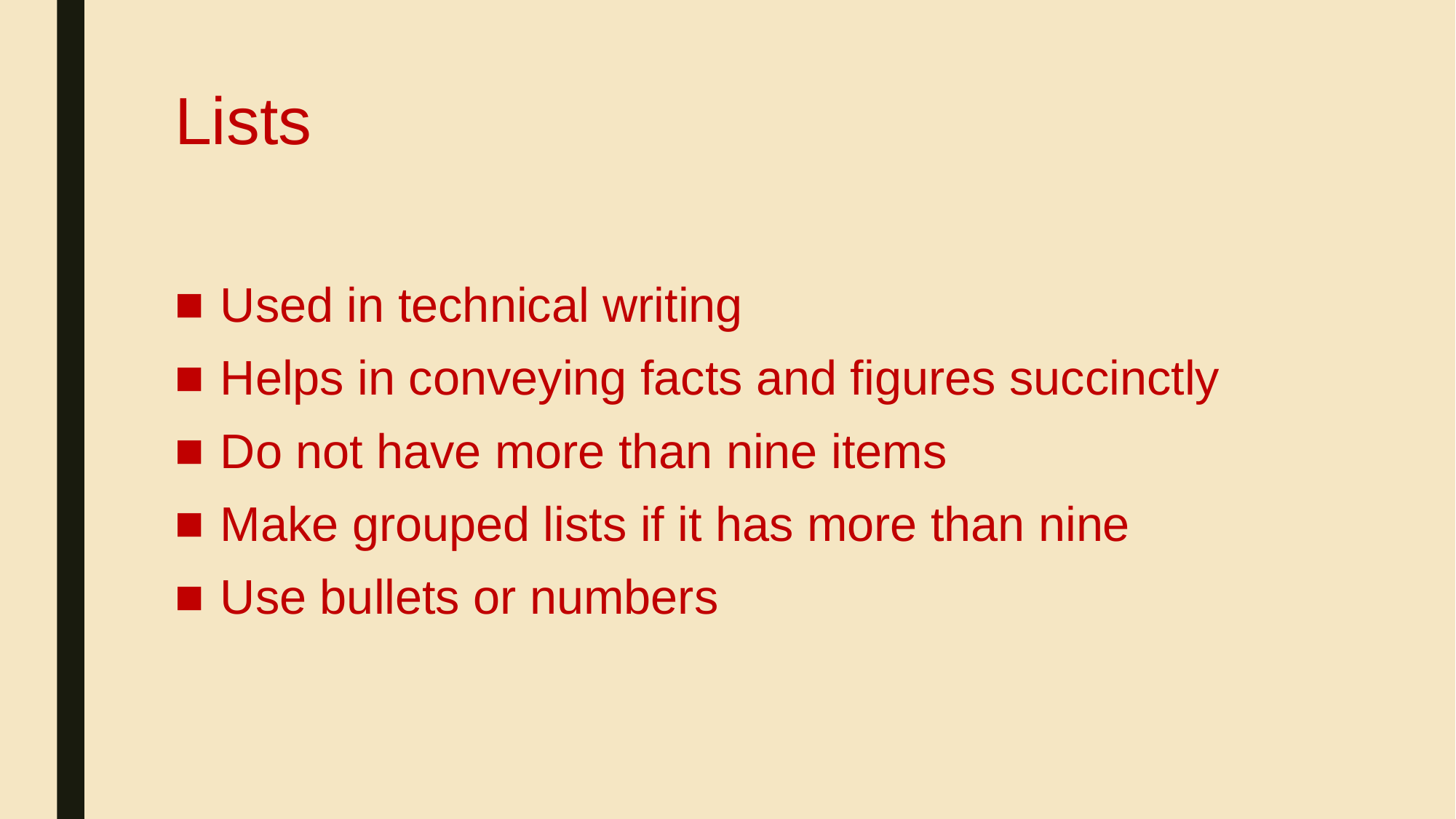

# Lists
Used in technical writing
Helps in conveying facts and figures succinctly
Do not have more than nine items
Make grouped lists if it has more than nine
Use bullets or numbers